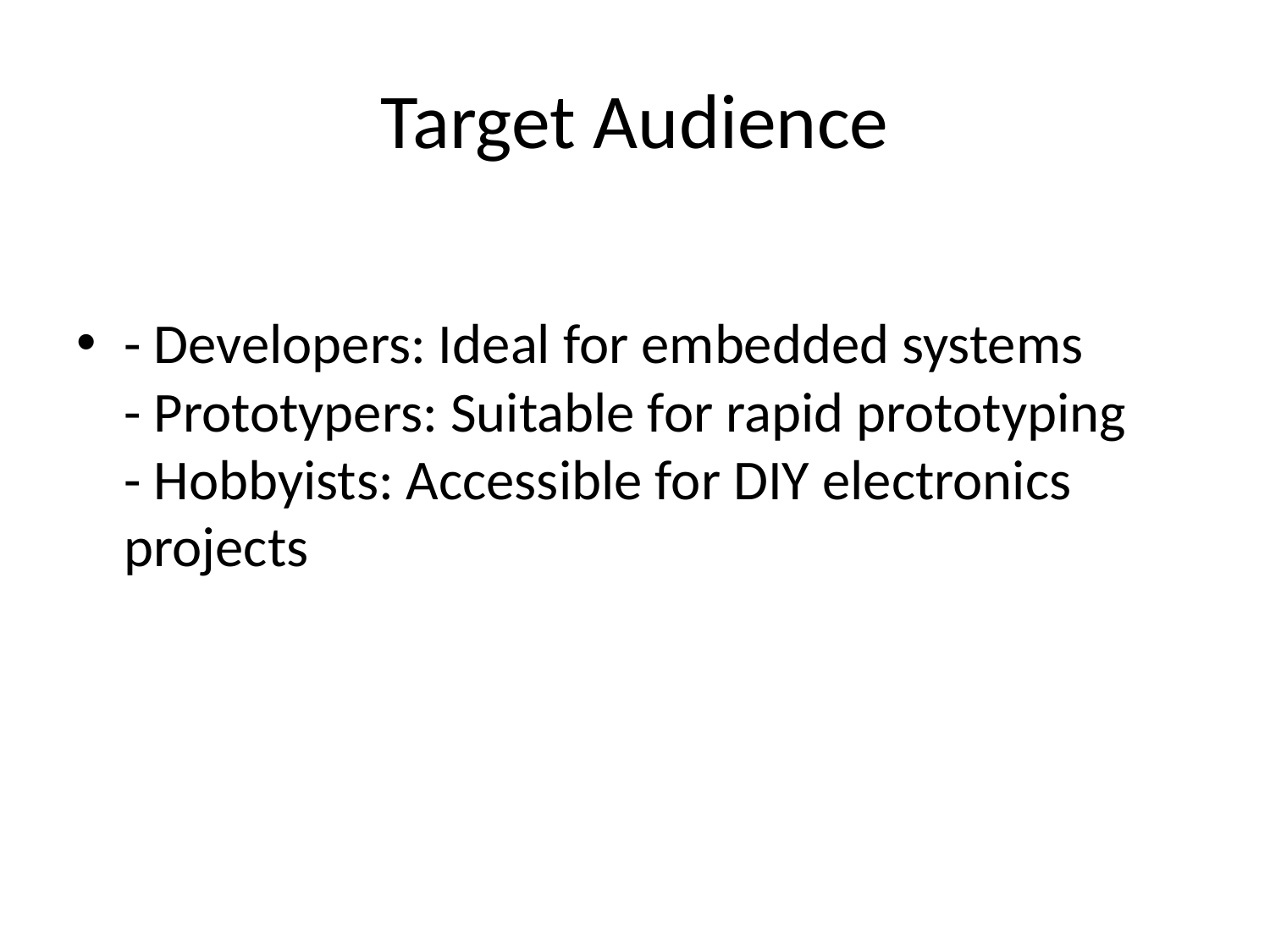

# Target Audience

- Developers: Ideal for embedded systems
- Prototypers: Suitable for rapid prototyping
- Hobbyists: Accessible for DIY electronics projects